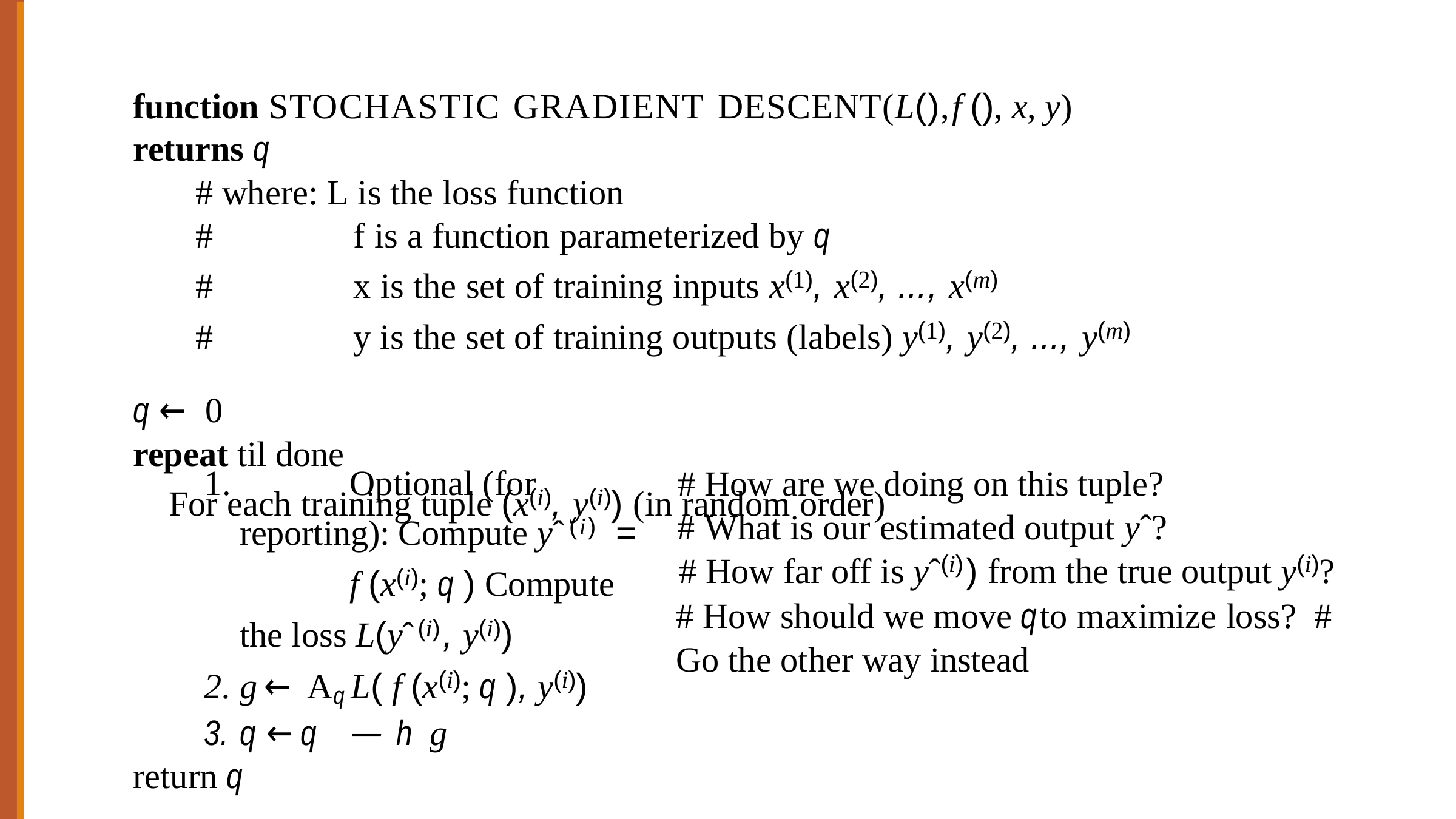

function Stochastic Gradient Descent(L(),	f (), x, y) returns q
# where: L is the loss function
#	f is a function parameterized by q
#	x is the set of training inputs x(1), x(2), ..., x(m)
#	y is the set of training outputs (labels) y(1), y(2), ..., y(m)
q ← 0
repeat til done
For each training tuple (x(i), y(i)) (in random order)

# see cap
tion
	Optional (for reporting): Compute yˆ(i)	=	f (x(i); q ) Compute the loss L(yˆ(i), y(i))
g← Aq L( f (x(i); q ), y(i))
q ←q	— h g
return q
# How are we doing on this tuple?
# What is our estimated output yˆ?
# How far off is yˆ(i)) from the true output y(i)? # How should we move q	to maximize loss? # Go the other way instead